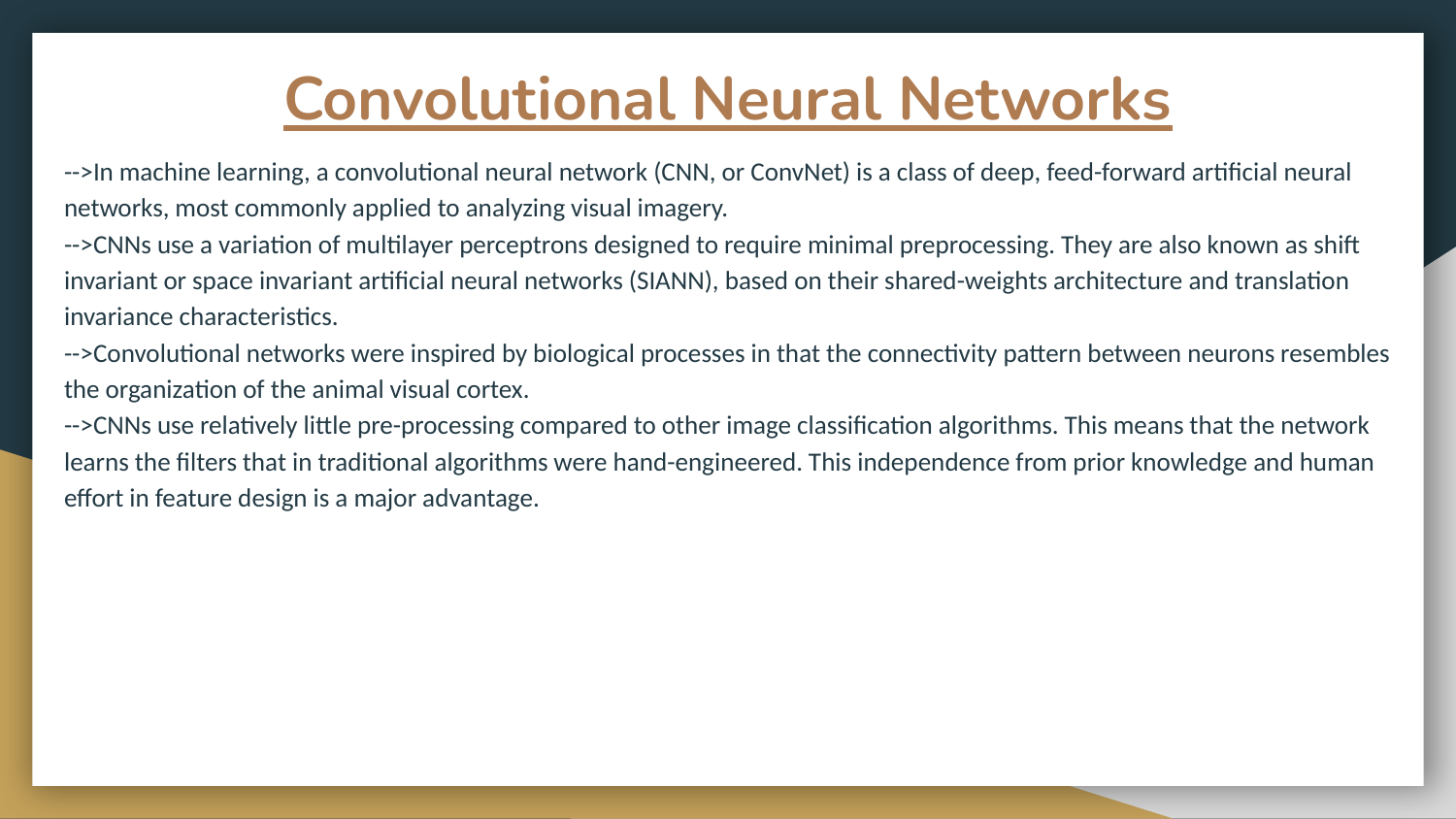

# Convolutional Neural Networks
-->In machine learning, a convolutional neural network (CNN, or ConvNet) is a class of deep, feed-forward artificial neural networks, most commonly applied to analyzing visual imagery.
-->CNNs use a variation of multilayer perceptrons designed to require minimal preprocessing. They are also known as shift invariant or space invariant artificial neural networks (SIANN), based on their shared-weights architecture and translation invariance characteristics.
-->Convolutional networks were inspired by biological processes in that the connectivity pattern between neurons resembles the organization of the animal visual cortex.
-->CNNs use relatively little pre-processing compared to other image classification algorithms. This means that the network learns the filters that in traditional algorithms were hand-engineered. This independence from prior knowledge and human effort in feature design is a major advantage.